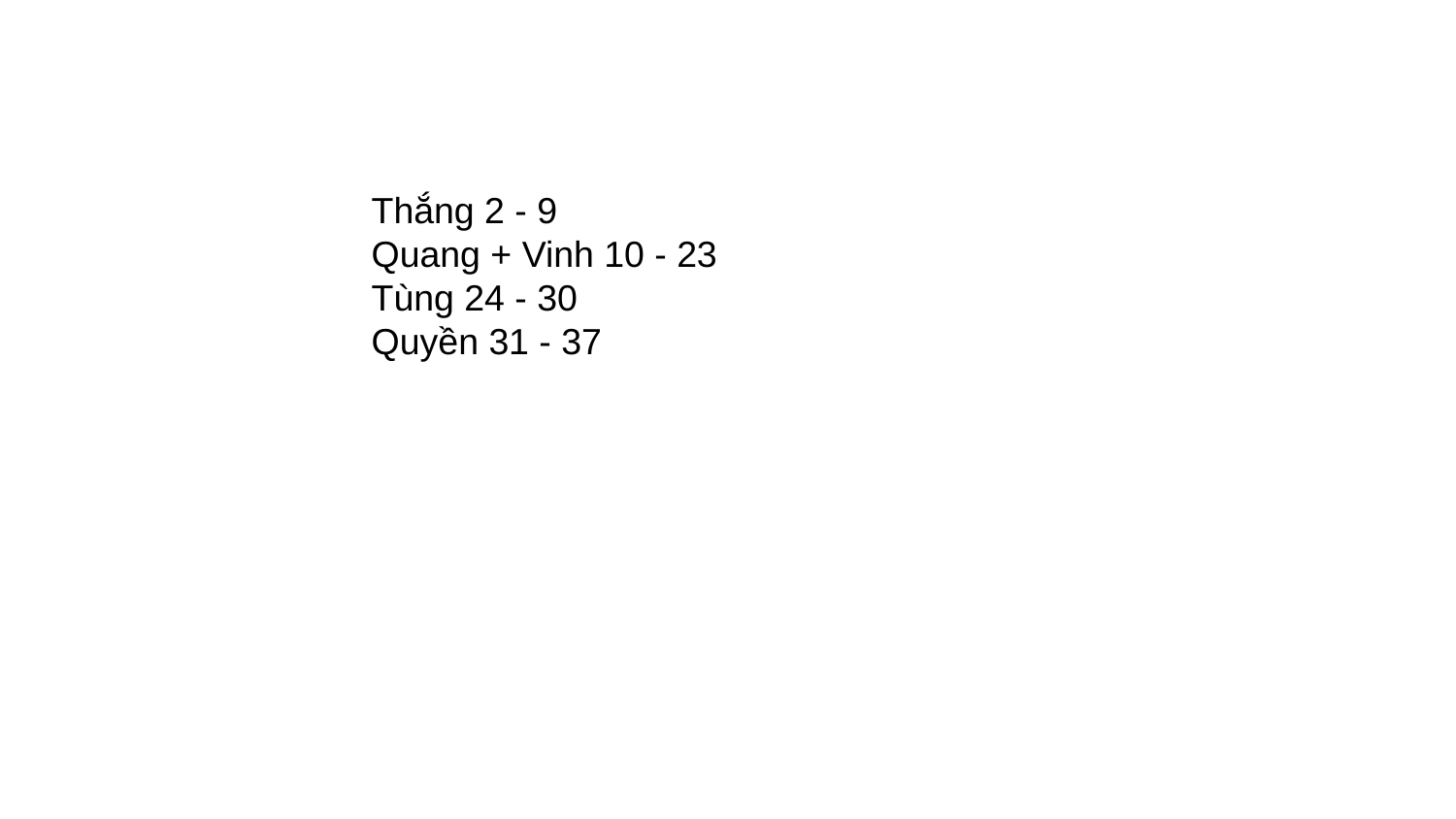

Thắng 2 - 9
Quang + Vinh 10 - 23
Tùng 24 - 30
Quyền 31 - 37